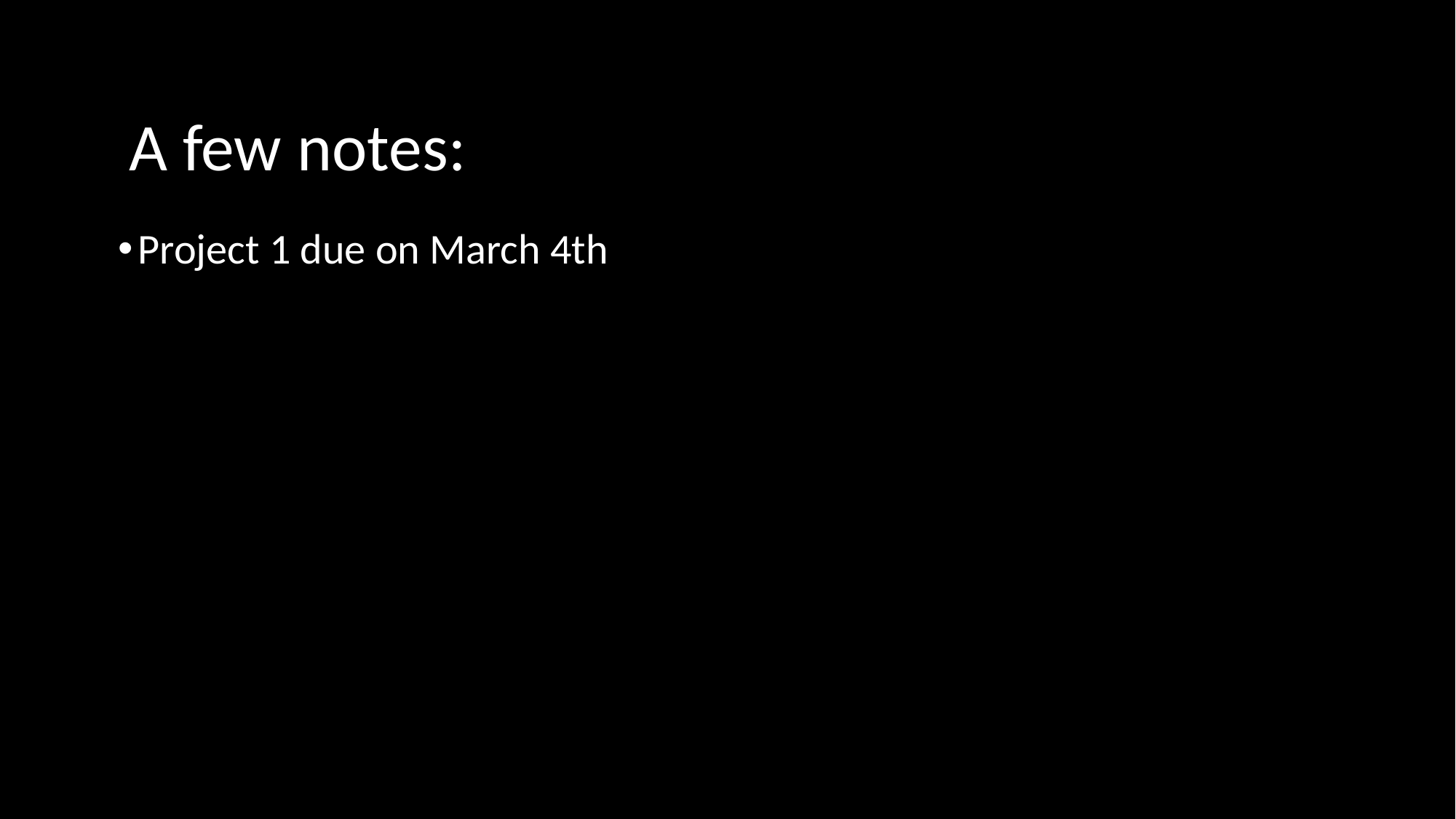

A few notes:
Project 1 due on March 4th